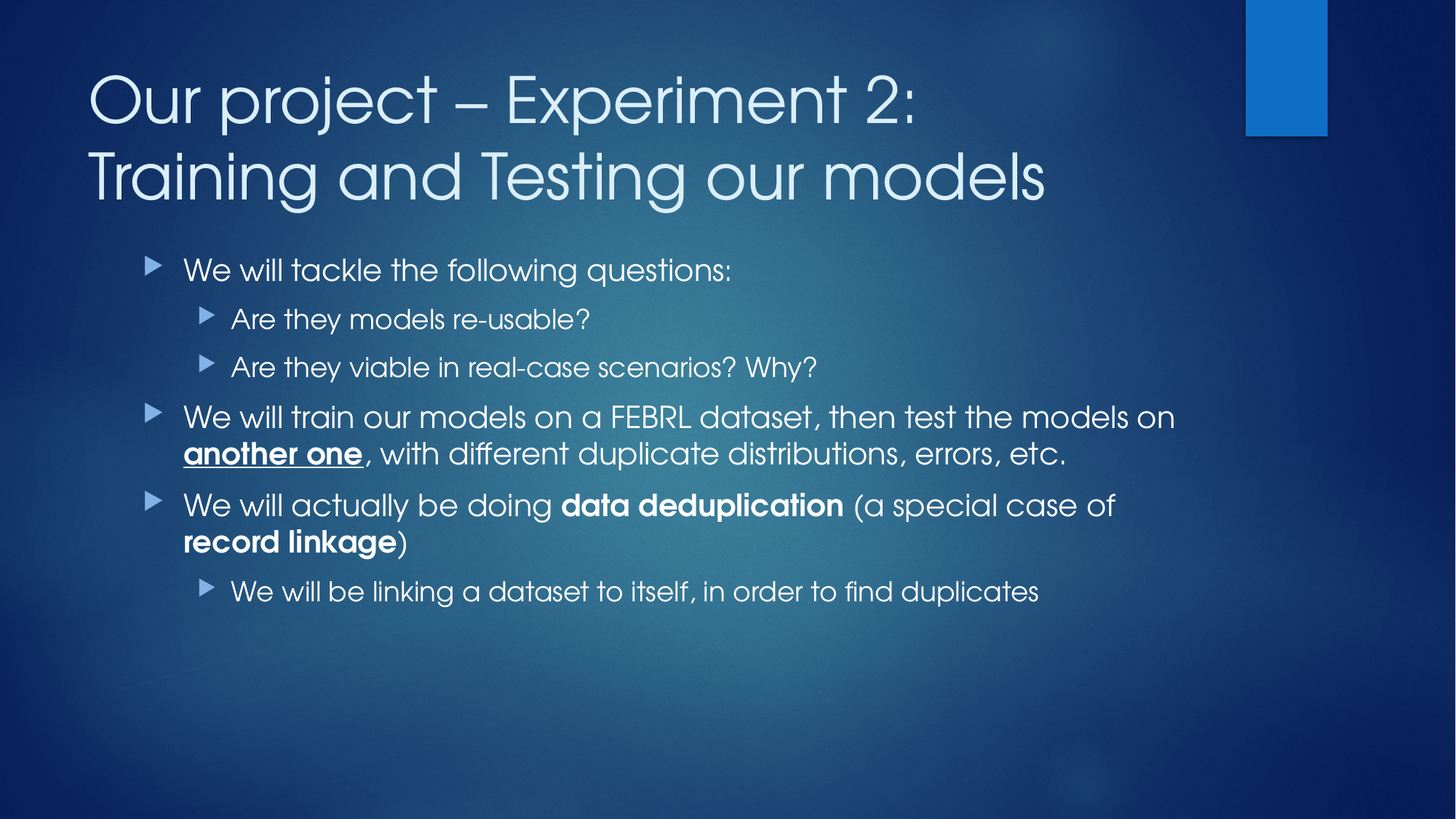

# Our project – Experiment 2: Training and Testing our models
We will tackle the following questions:
Are they models re-usable?
Are they viable in real-case scenarios? Why?
We will train our models on a FEBRL dataset, then test the models on another one, with different duplicate distributions, errors, etc.
We will actually be doing data deduplication (a special case of record linkage)
We will be linking a dataset to itself, in order to find duplicates